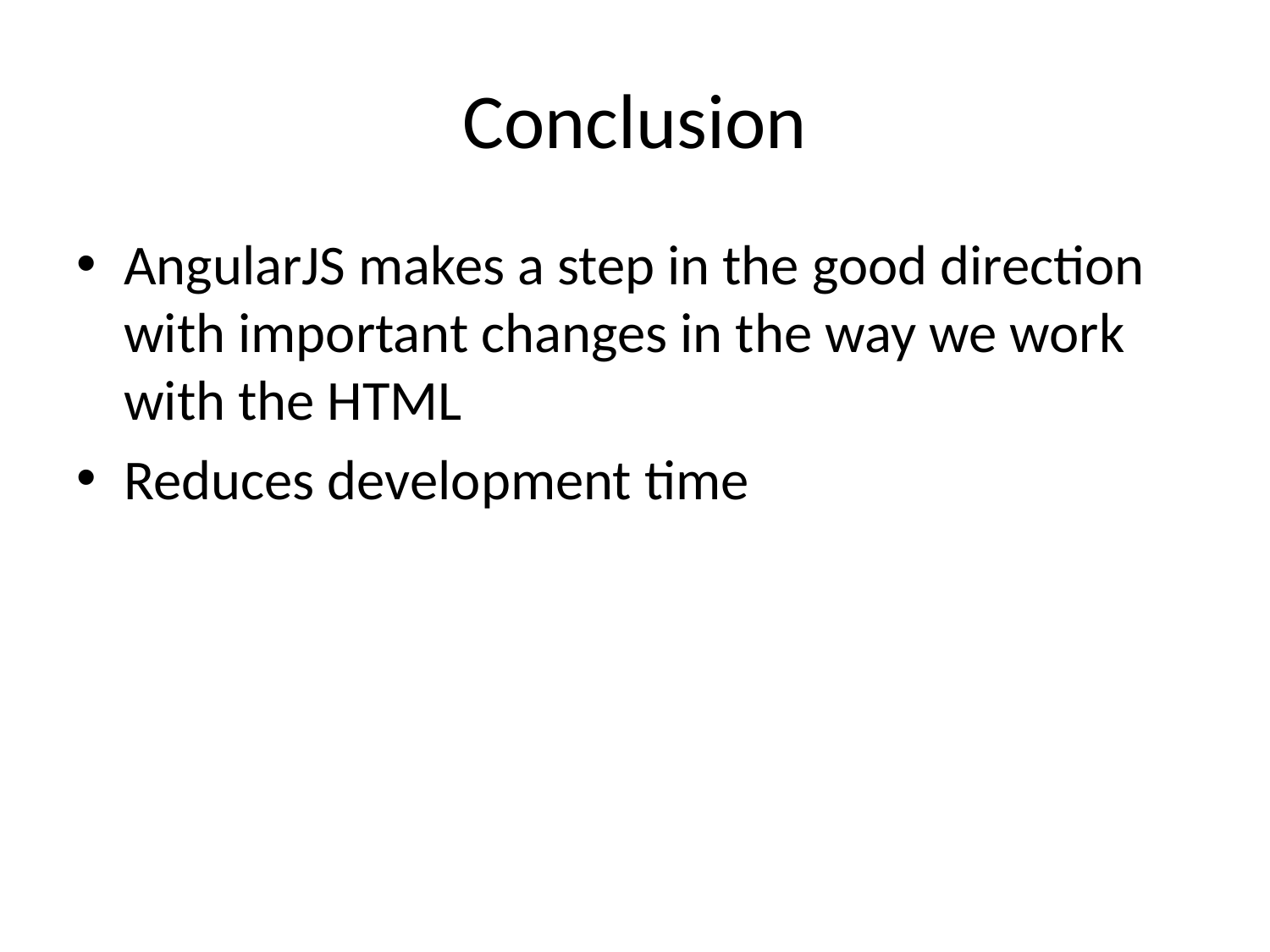

# Conclusion
AngularJS makes a step in the good direction with important changes in the way we work with the HTML
Reduces development time